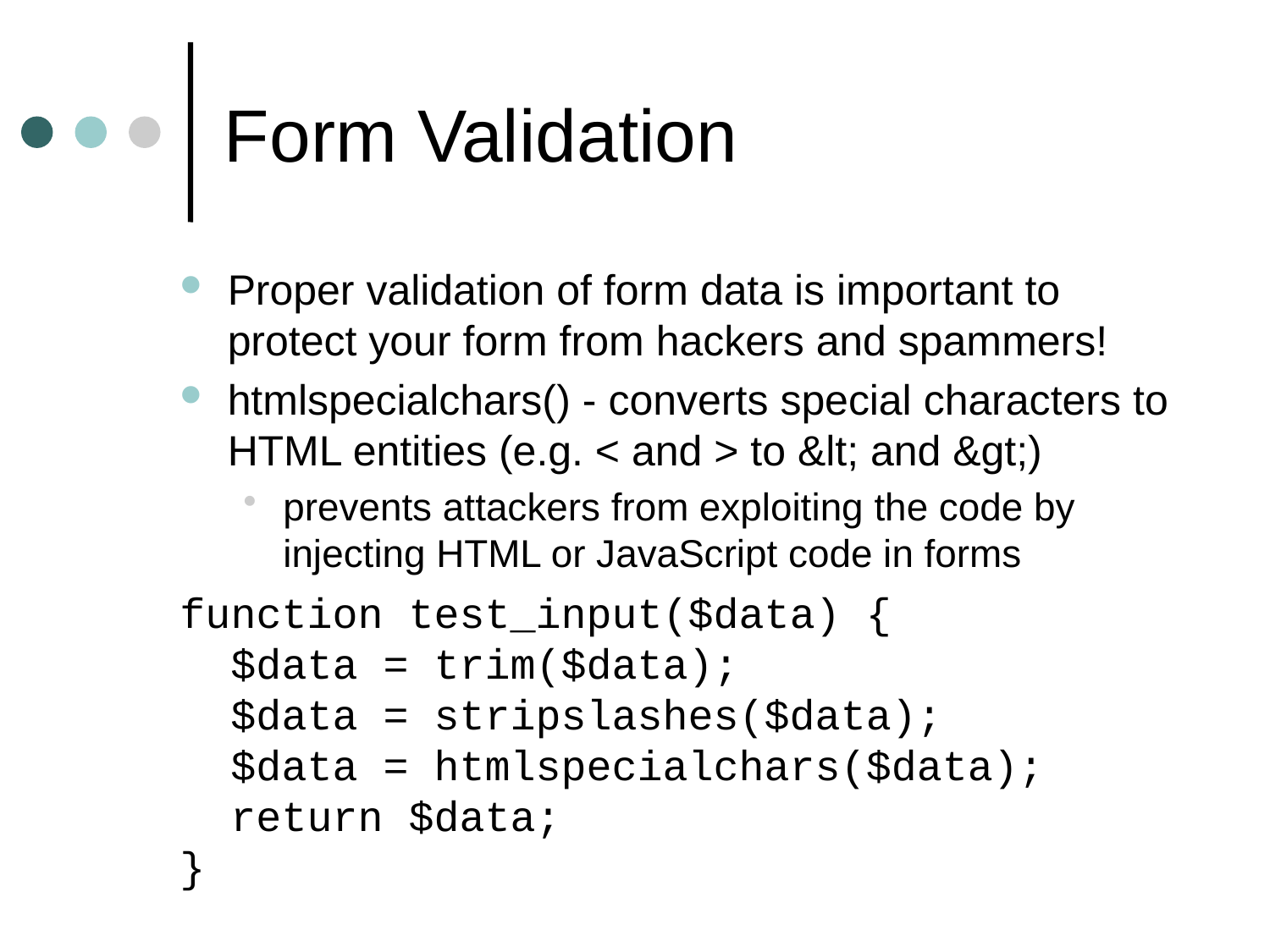

# Form Validation
Proper validation of form data is important to protect your form from hackers and spammers!
htmlspecialchars() - converts special characters to HTML entities (e.g. < and > to &lt; and &gt;)
prevents attackers from exploiting the code by injecting HTML or JavaScript code in forms
function test_input($data) {
  $data = trim($data);
  $data = stripslashes($data);
  $data = htmlspecialchars($data);
  return $data;
}